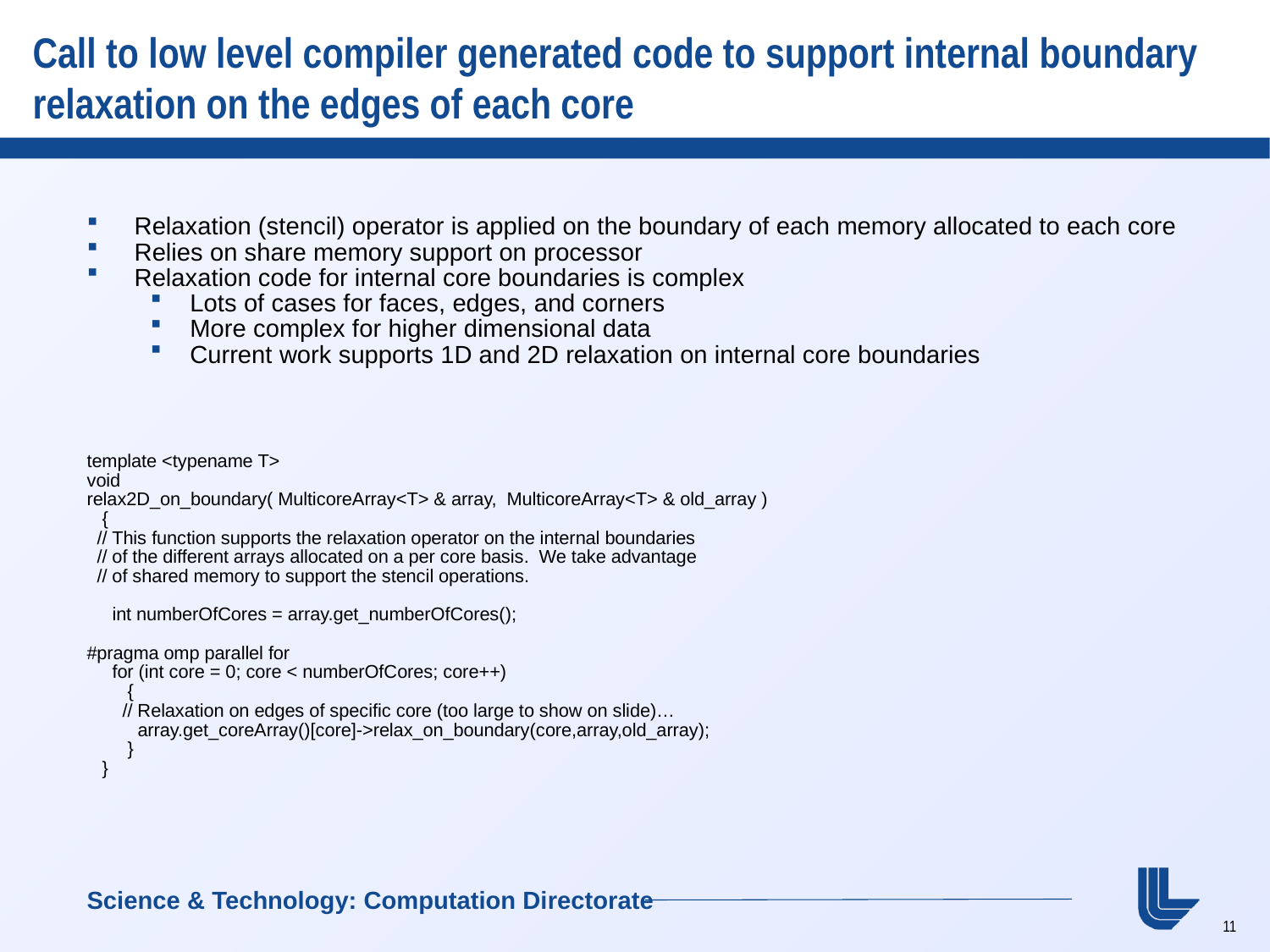

# Call to low level compiler generated code to support internal boundary relaxation on the edges of each core

Relaxation (stencil) operator is applied on the boundary of each memory allocated to each core
Relies on share memory support on processor
Relaxation code for internal core boundaries is complex
Lots of cases for faces, edges, and corners
More complex for higher dimensional data
Current work supports 1D and 2D relaxation on internal core boundaries

template <typename T>
void
relax2D_on_boundary( MulticoreArray<T> & array,  MulticoreArray<T> & old_array )
   {
  // This function supports the relaxation operator on the internal boundaries
  // of the different arrays allocated on a per core basis.  We take advantage
  // of shared memory to support the stencil operations.

     int numberOfCores = array.get_numberOfCores();

#pragma omp parallel for
     for (int core = 0; core < numberOfCores; core++)
        {
       // Relaxation on edges of specific core (too large to show on slide)…
          array.get_coreArray()[core]->relax_on_boundary(core,array,old_array);
        }
   }

Science & Technology: Computation Directorate